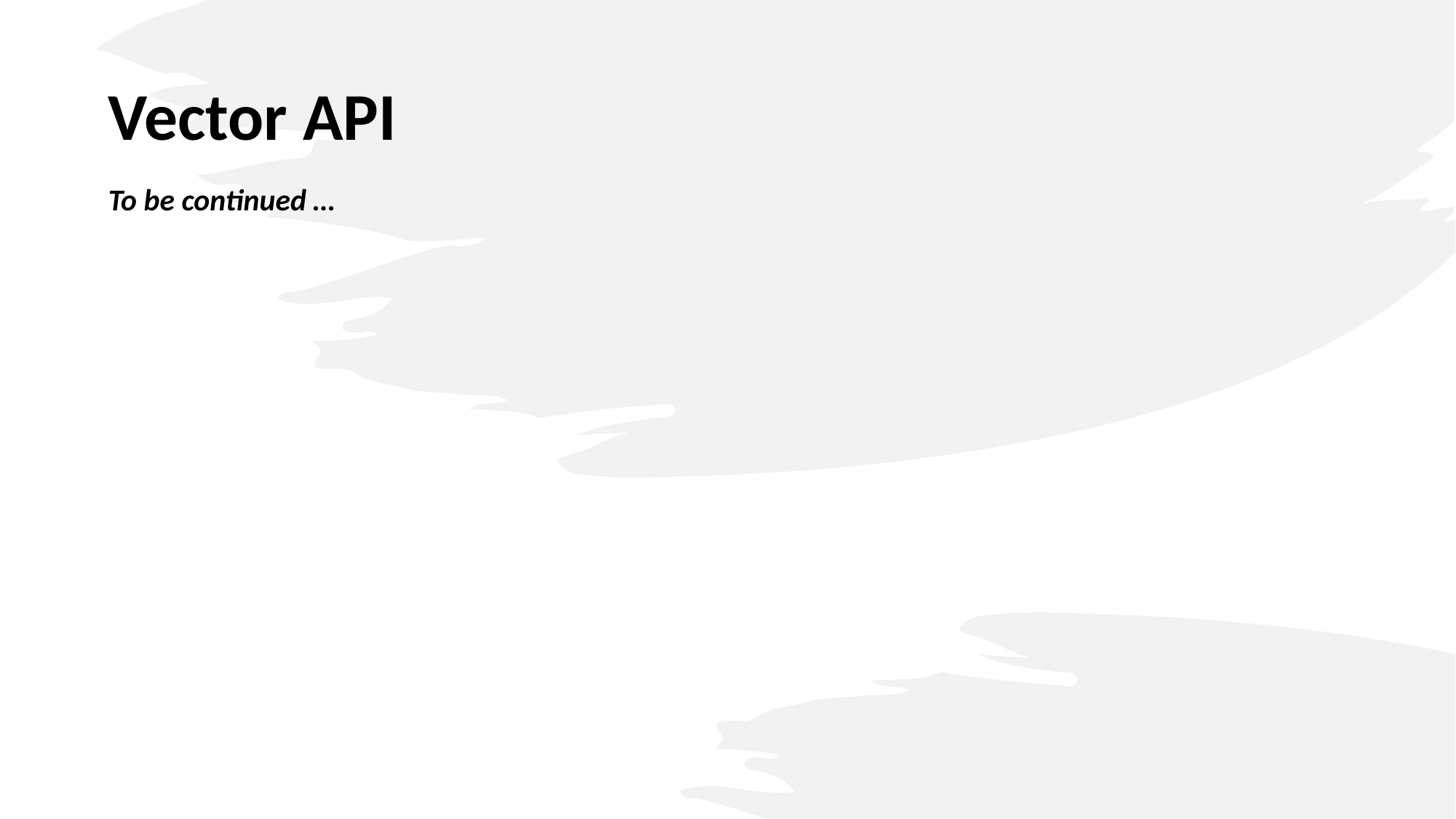

# Vector API
To be continued …